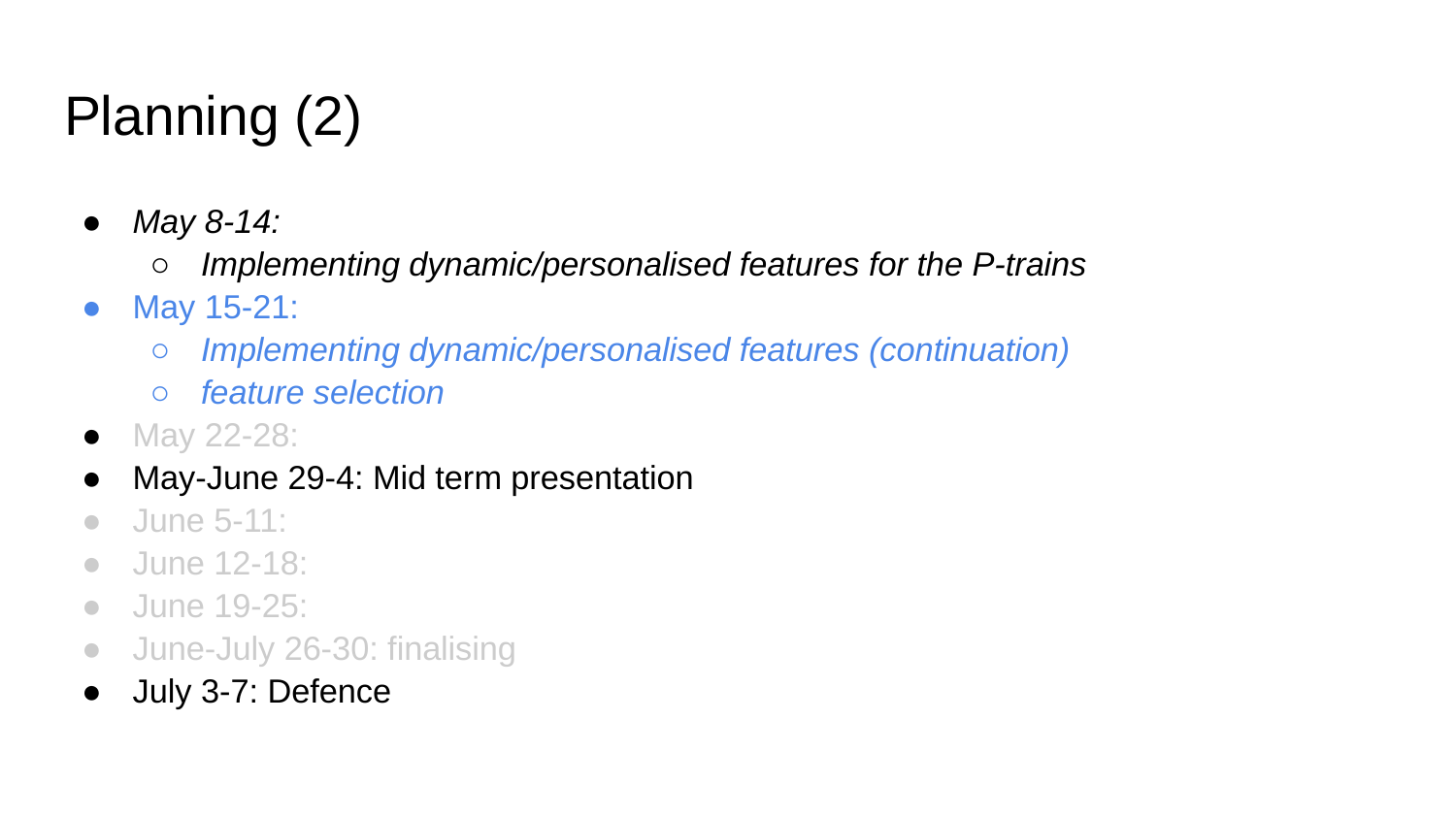

# Planning (2)
May 8-14:
Implementing dynamic/personalised features for the P-trains
May 15-21:
Implementing dynamic/personalised features (continuation)
feature selection
May 22-28:
May-June 29-4: Mid term presentation
June 5-11:
June 12-18:
June 19-25:
June-July 26-30: finalising
July 3-7: Defence